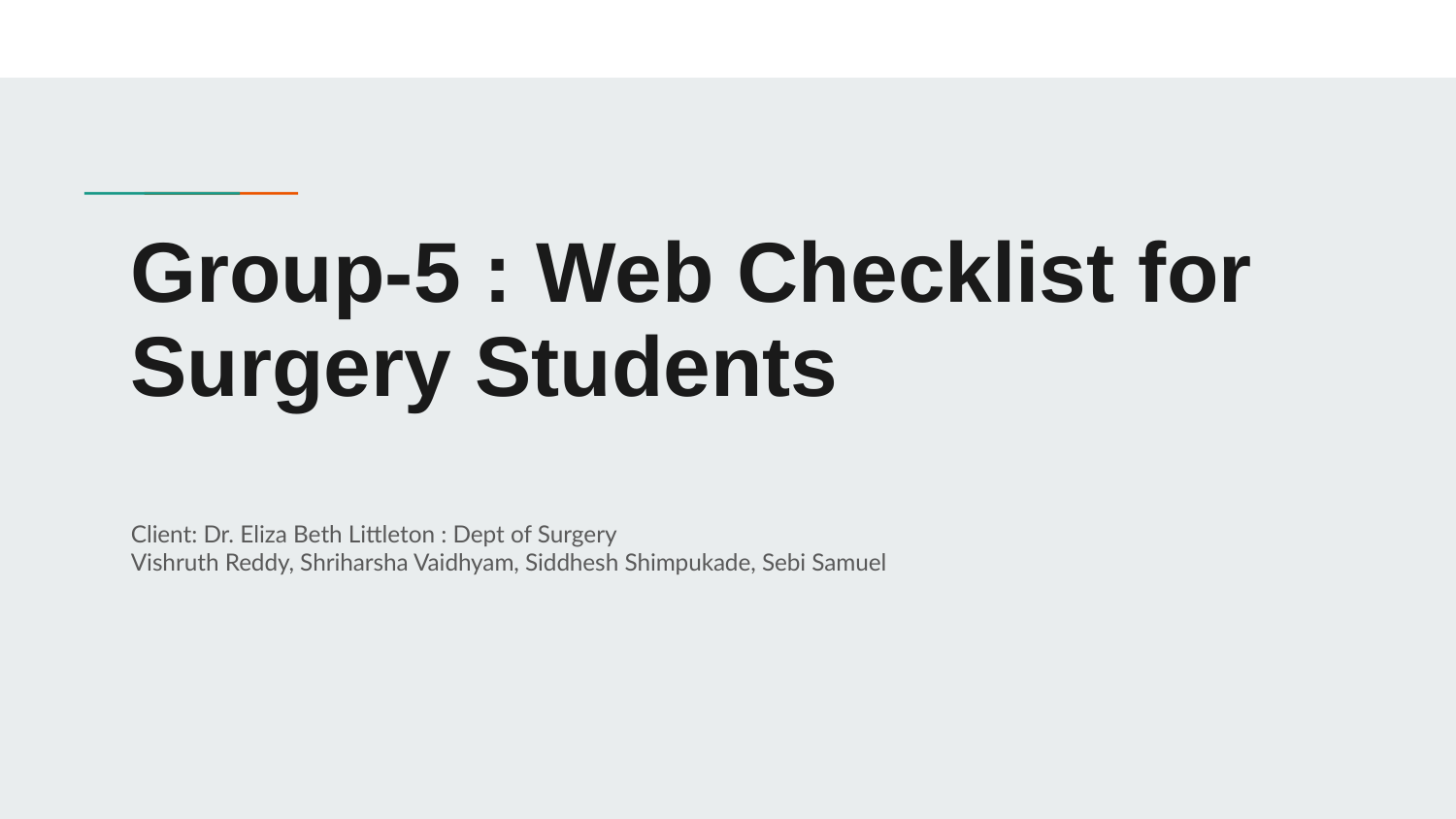

# Group-5 : Web Checklist for Surgery Students
Client: Dr. Eliza Beth Littleton : Dept of Surgery
Vishruth Reddy, Shriharsha Vaidhyam, Siddhesh Shimpukade, Sebi Samuel